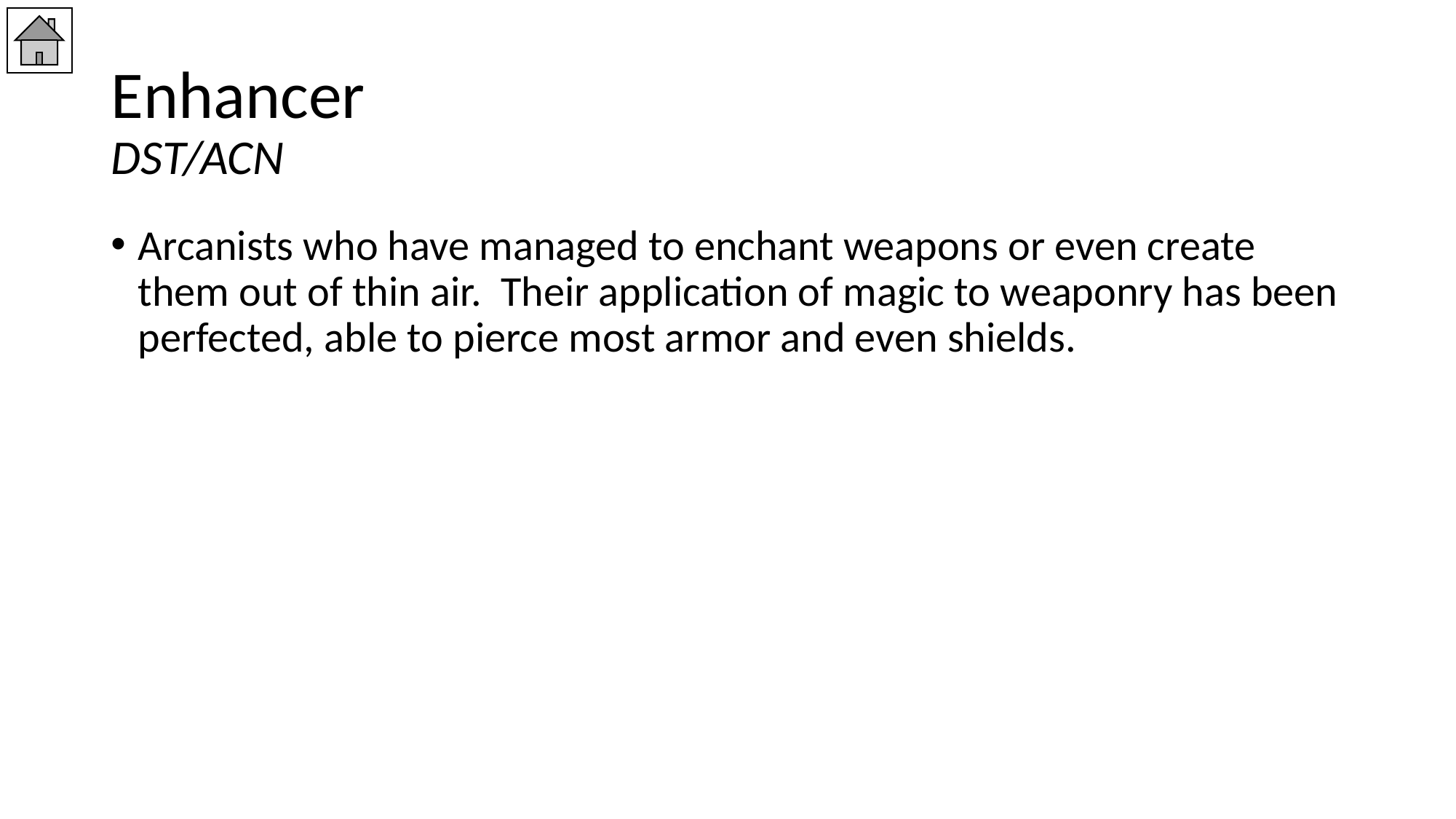

# Enhancer DST/ACN
Arcanists who have managed to enchant weapons or even create them out of thin air.  Their application of magic to weaponry has been perfected, able to pierce most armor and even shields.